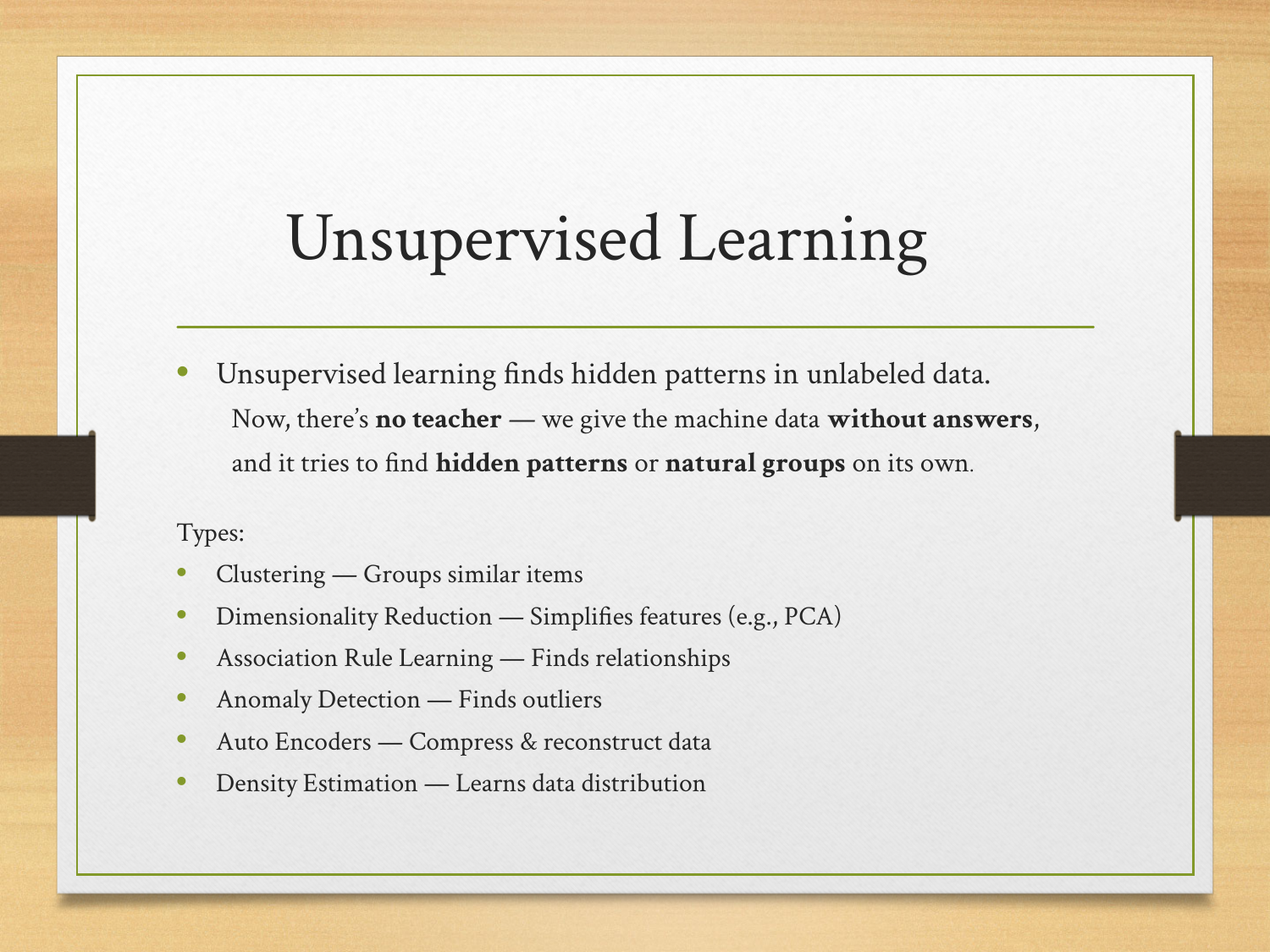

# Unsupervised Learning
Unsupervised learning finds hidden patterns in unlabeled data.
Now, there’s no teacher — we give the machine data without answers,
and it tries to find hidden patterns or natural groups on its own.

Types:
Clustering — Groups similar items
Dimensionality Reduction — Simplifies features (e.g., PCA)
Association Rule Learning — Finds relationships
Anomaly Detection — Finds outliers
Auto Encoders — Compress & reconstruct data
Density Estimation — Learns data distribution